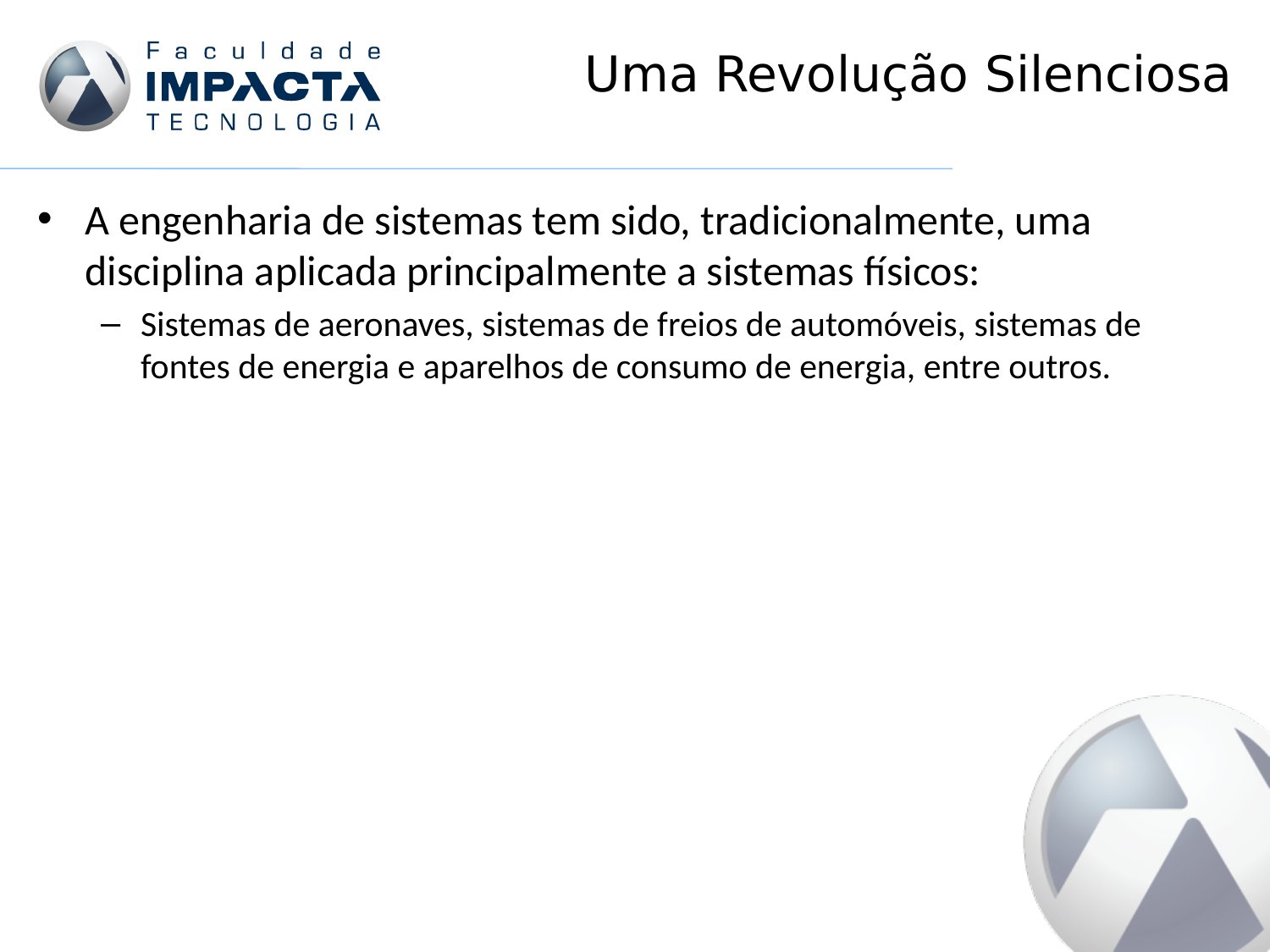

# Uma Revolução Silenciosa
A engenharia de sistemas tem sido, tradicionalmente, uma disciplina aplicada principalmente a sistemas físicos:
Sistemas de aeronaves, sistemas de freios de automóveis, sistemas de fontes de energia e aparelhos de consumo de energia, entre outros.